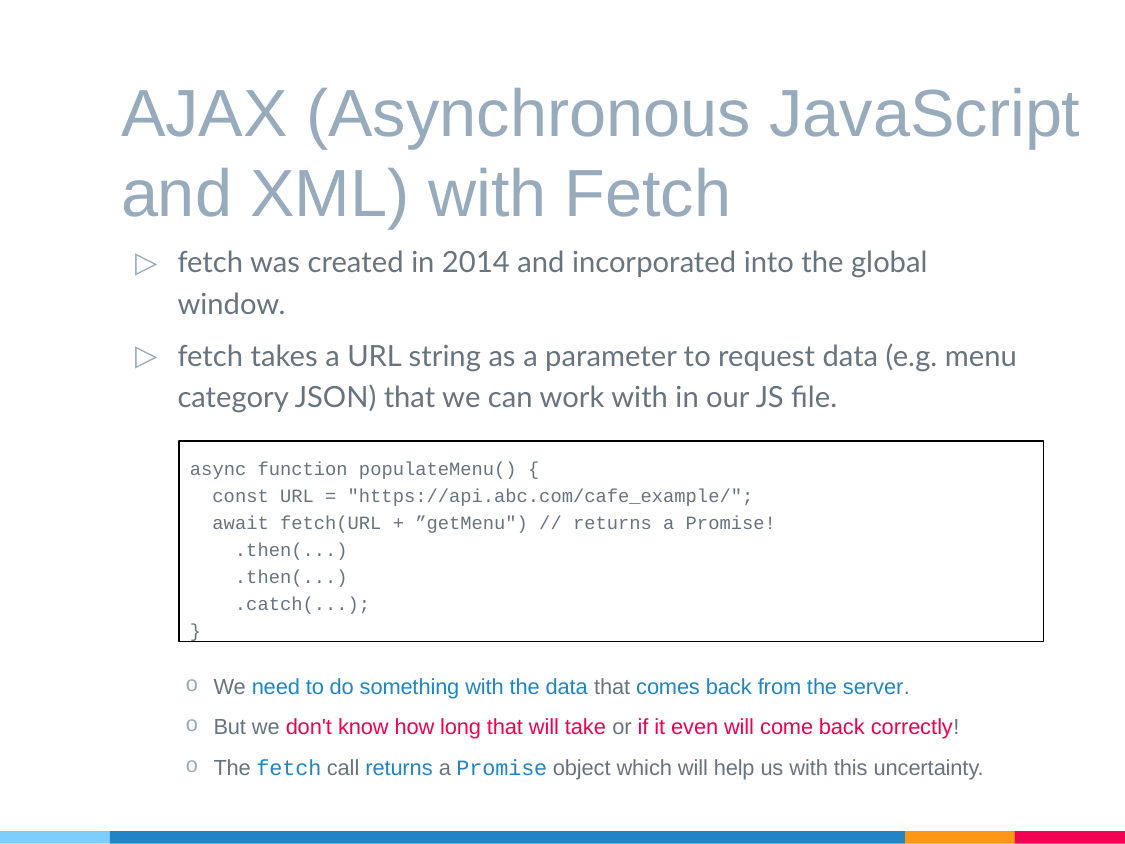

# AJAX (Asynchronous JavaScript and XML) with Fetch
fetch was created in 2014 and incorporated into the global window.
fetch takes a URL string as a parameter to request data (e.g. menu category JSON) that we can work with in our JS file.
async function populateMenu() {
  const URL = "https://api.abc.com/cafe_example/";
  await fetch(URL + ”getMenu") // returns a Promise!
    .then(...)
    .then(...)
    .catch(...);
}

We need to do something with the data that comes back from the server.
But we don't know how long that will take or if it even will come back correctly!
The fetch call returns a Promise object which will help us with this uncertainty.